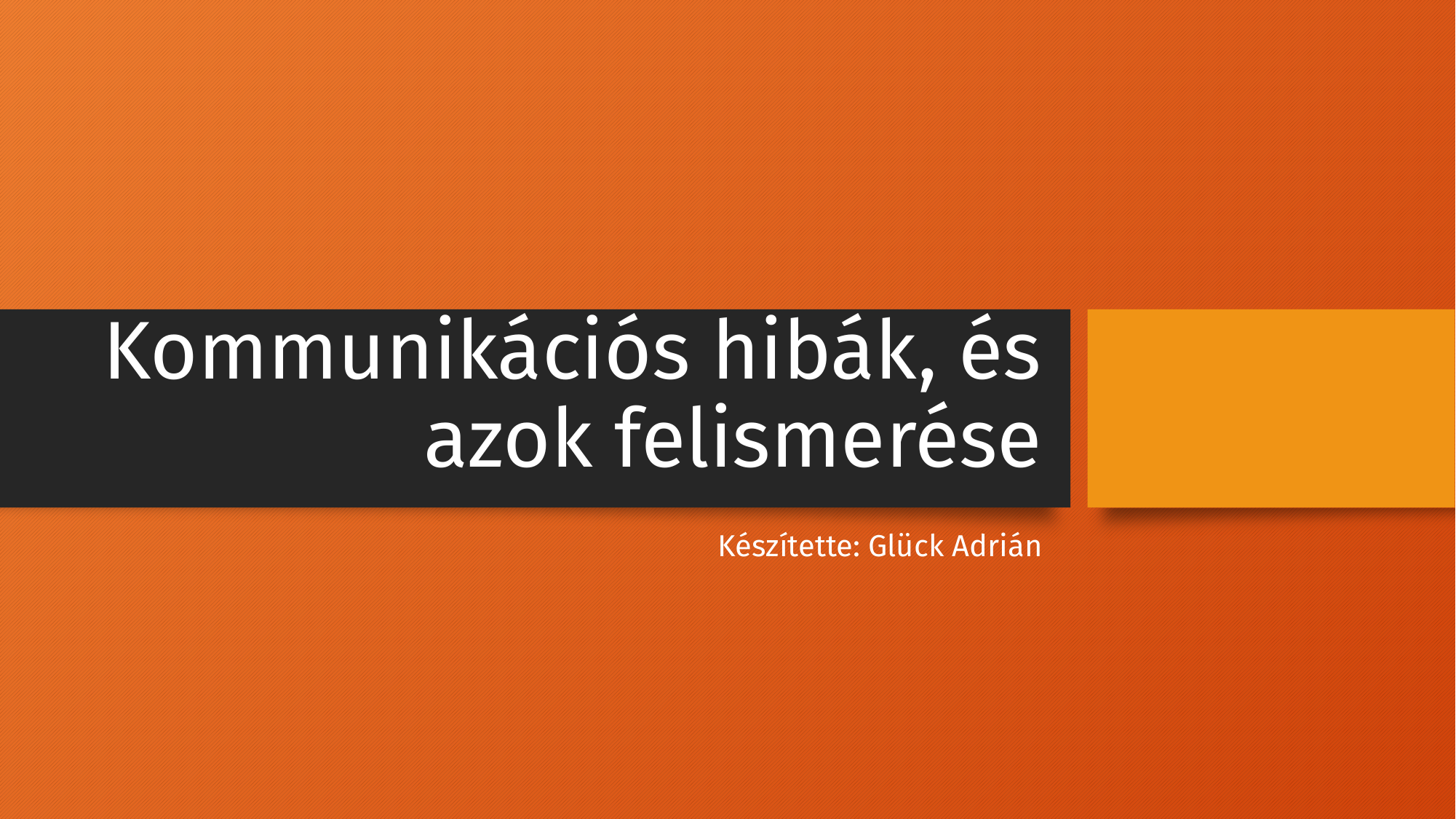

# Kommunikációs hibák, és azok felismerése
Készítette: Glück Adrián